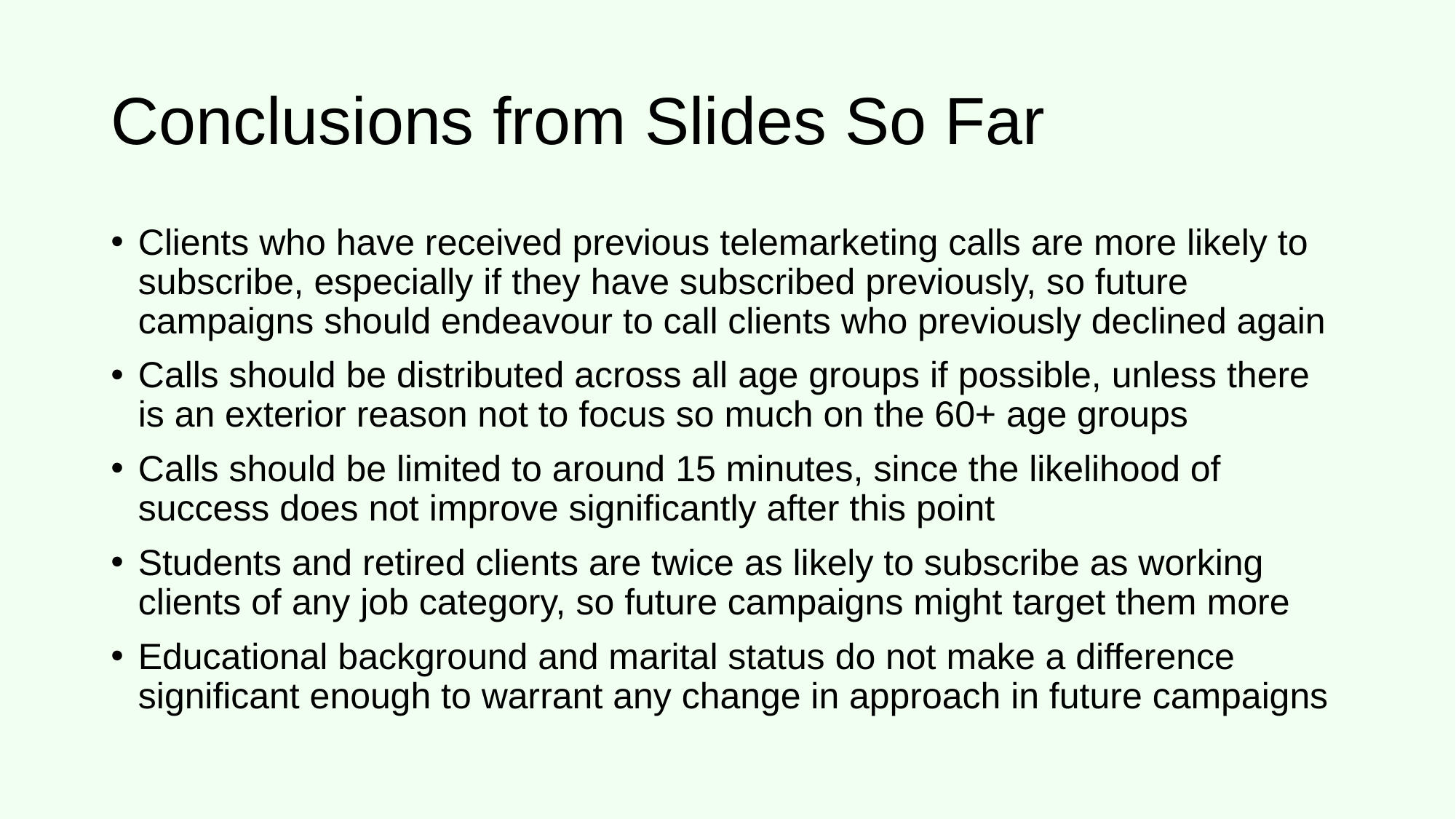

# Conclusions from Slides So Far
Clients who have received previous telemarketing calls are more likely to subscribe, especially if they have subscribed previously, so future campaigns should endeavour to call clients who previously declined again
Calls should be distributed across all age groups if possible, unless there is an exterior reason not to focus so much on the 60+ age groups
Calls should be limited to around 15 minutes, since the likelihood of success does not improve significantly after this point
Students and retired clients are twice as likely to subscribe as working clients of any job category, so future campaigns might target them more
Educational background and marital status do not make a difference significant enough to warrant any change in approach in future campaigns